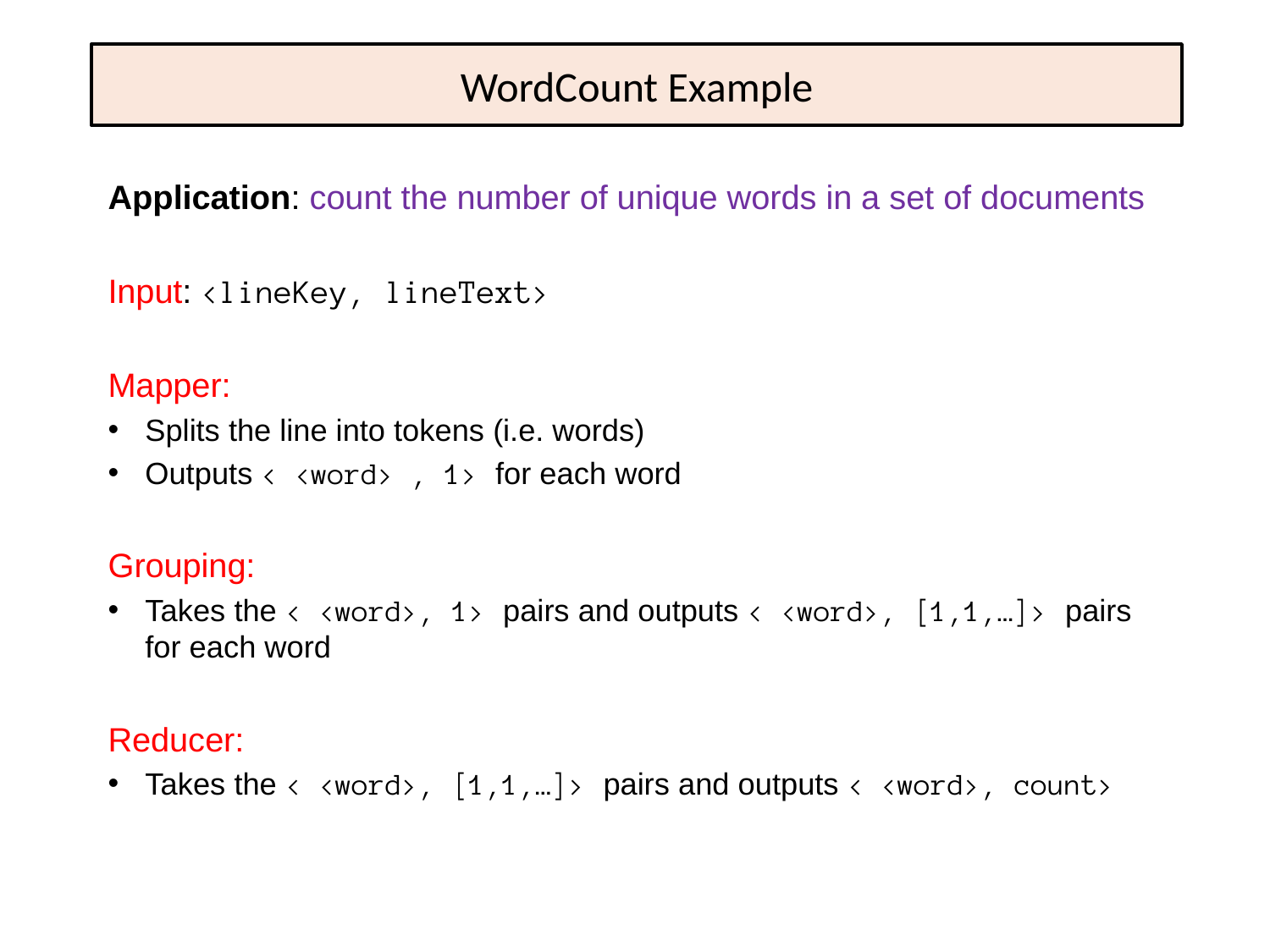

# WordCount Example
Application: count the number of unique words in a set of documents

Input: <lineKey, lineText>

Mapper:
Splits the line into tokens (i.e. words)
Outputs < <word> , 1> for each word

Grouping:
Takes the < <word>, 1> pairs and outputs < <word>, [1,1,…]> pairs for each word

Reducer:
Takes the < <word>, [1,1,…]> pairs and outputs < <word>, count>